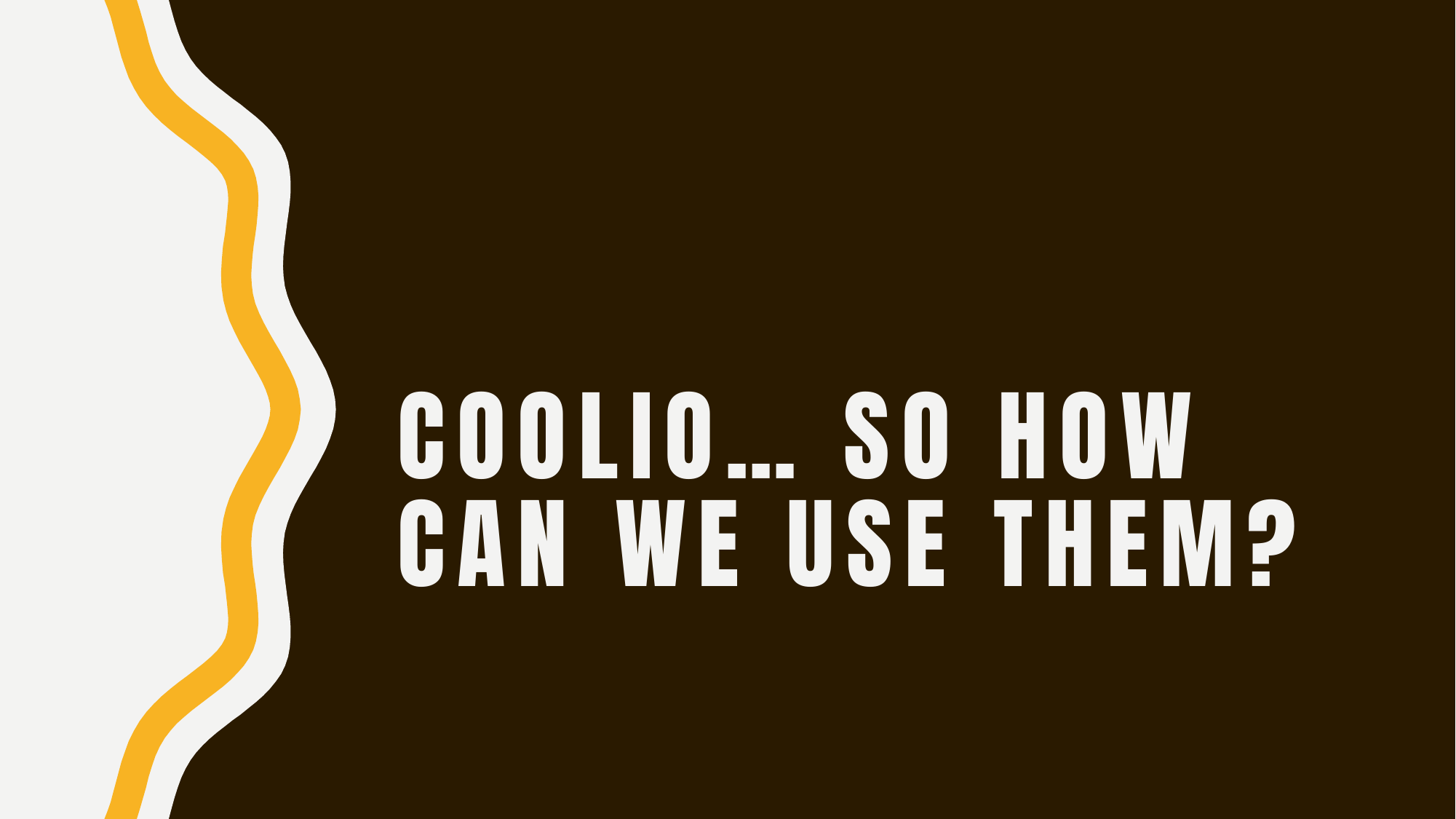

# Coolio… so how can we use them?